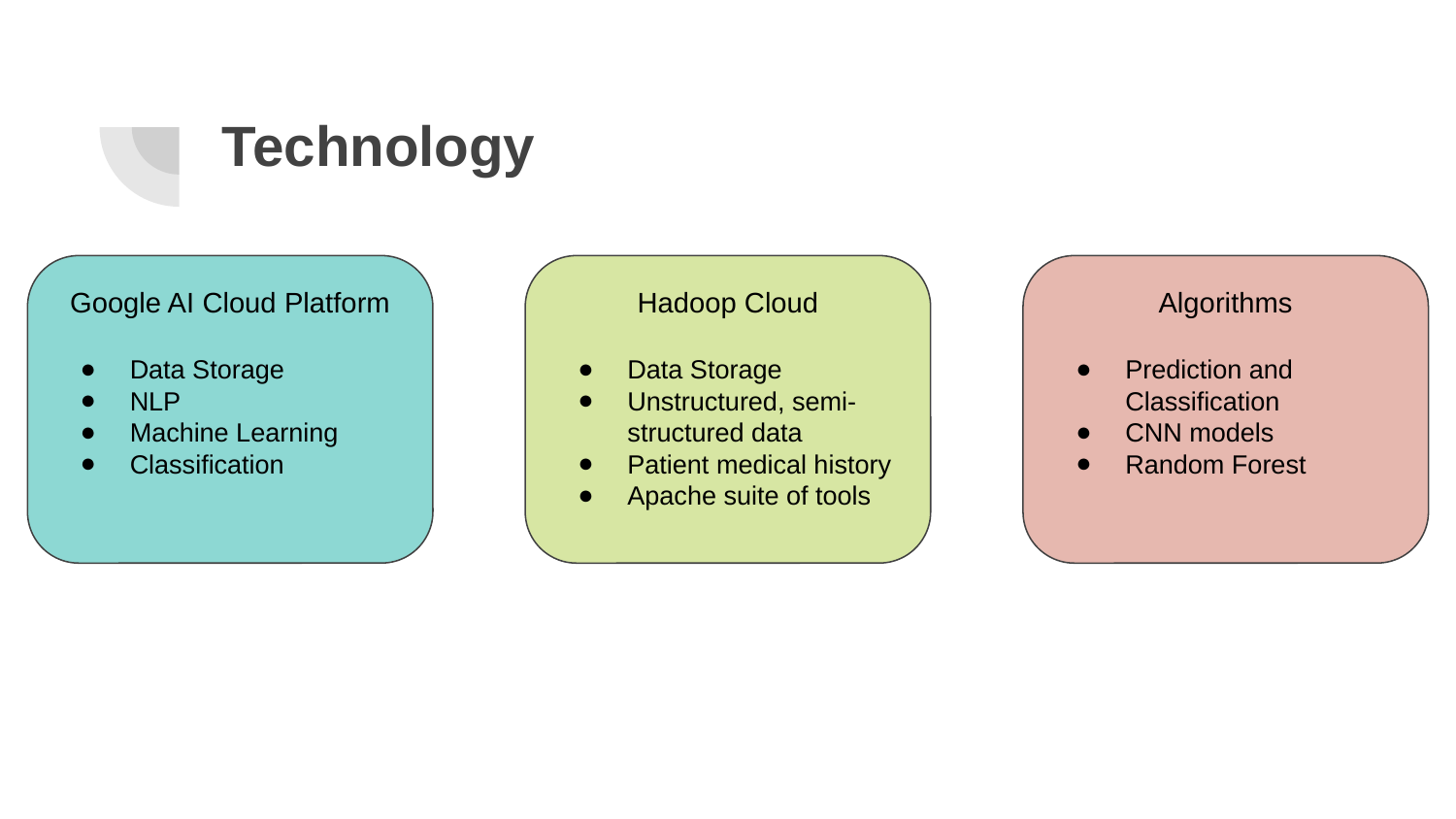

# Technology
Google AI Cloud Platform

Data Storage
NLP
Machine Learning
Classification
Hadoop Cloud

Data Storage
Unstructured, semi-structured data
Patient medical history
Apache suite of tools
Algorithms

Prediction and Classification
CNN models
Random Forest